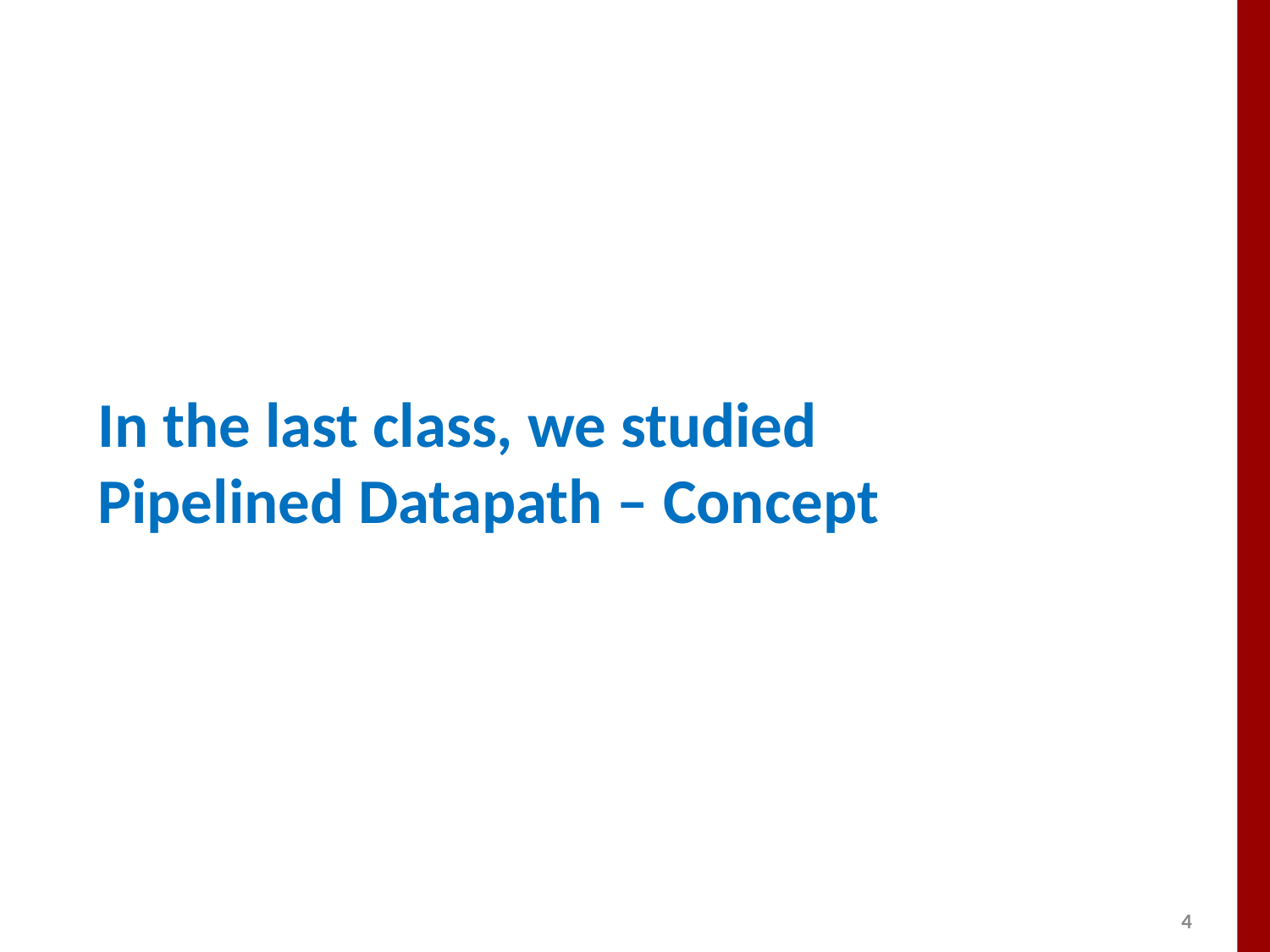

# In the last class, we studied Pipelined Datapath – Concept